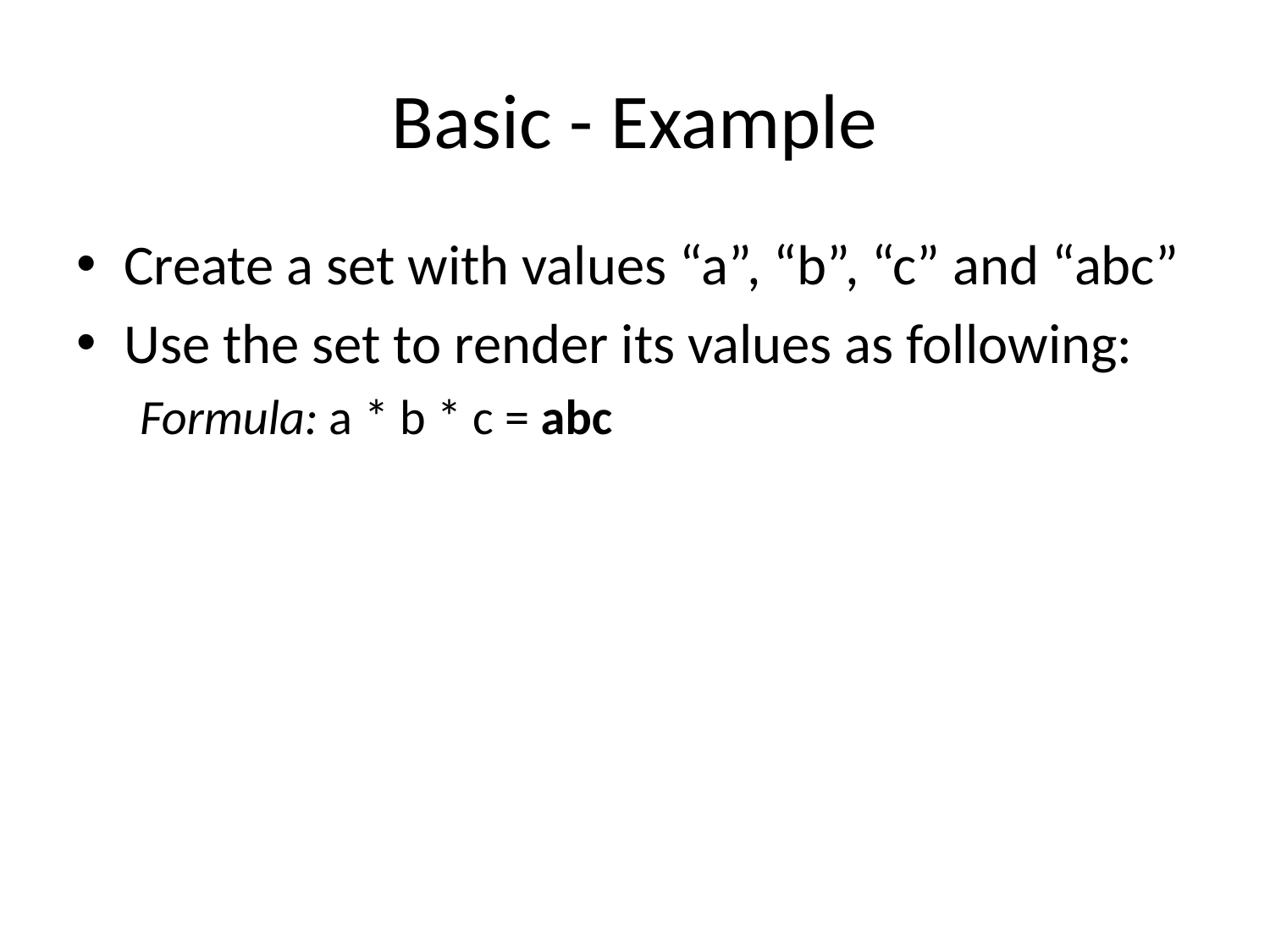

# Basic - Example
Create a set with values “a”, “b”, “c” and “abc”
Use the set to render its values as following:
Formula: a * b * c = abc